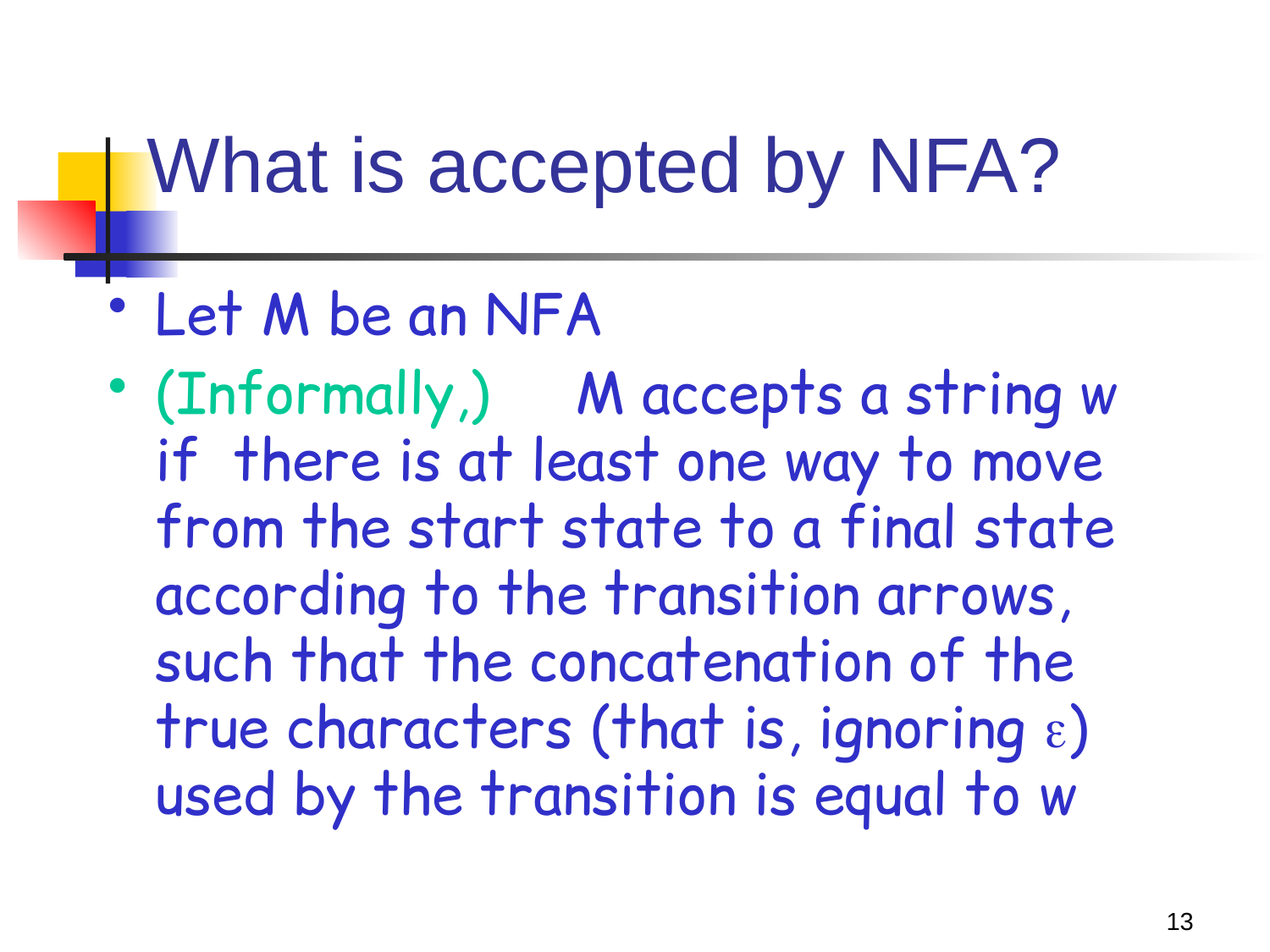

What is accepted by NFA?
Let M be an NFA
(Informally,)	M accepts a string w if  there is at least one way to move  from the start state to a final state  according to the transition arrows,  such that the concatenation of the  true characters (that is, ignoring ε)  used by the transition is equal to w
13